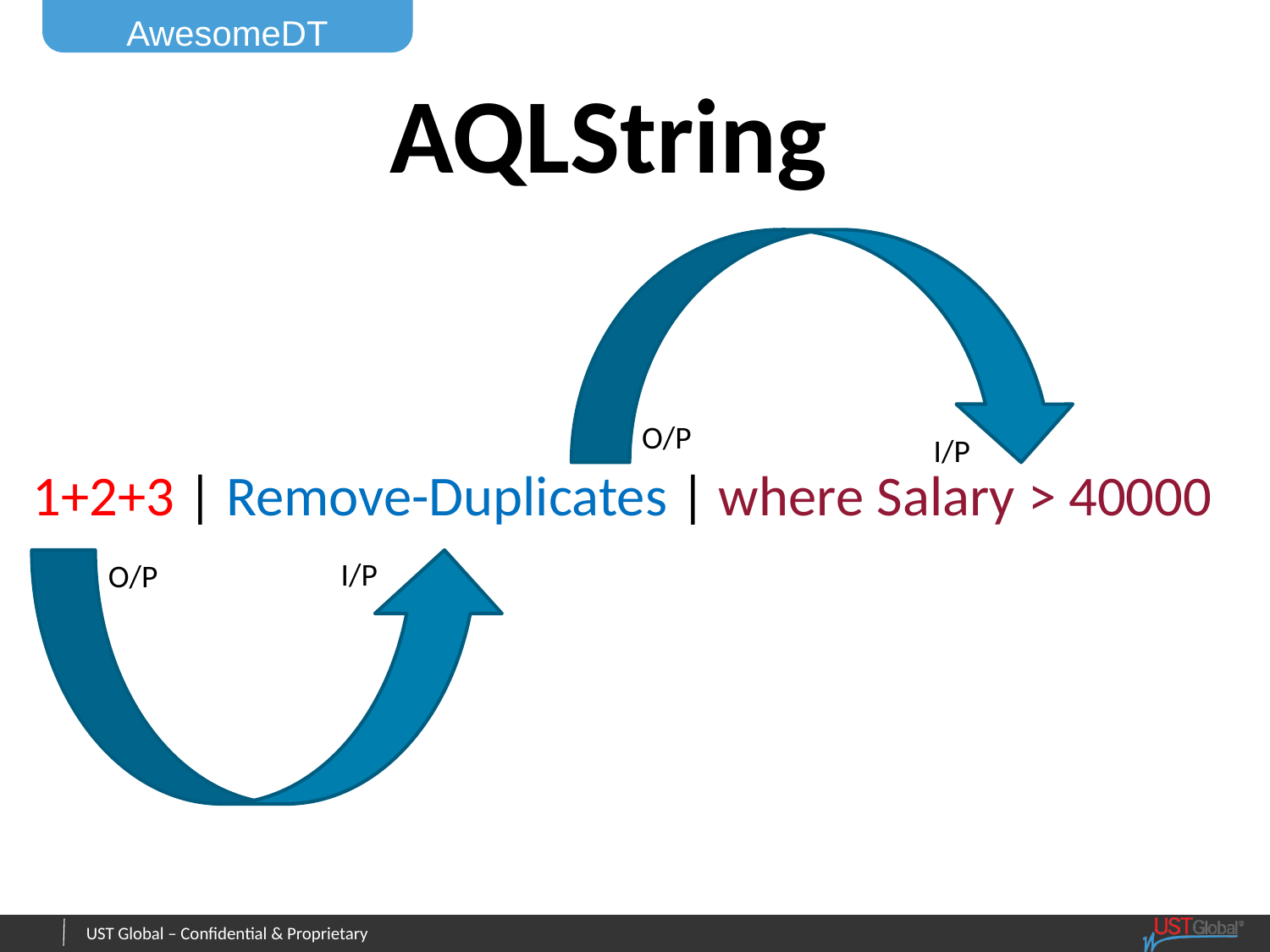

AwesomeDT
# AQLString

1+2+3 | Remove-Duplicates | where Salary > 40000

O/P
I/P

I/P
O/P